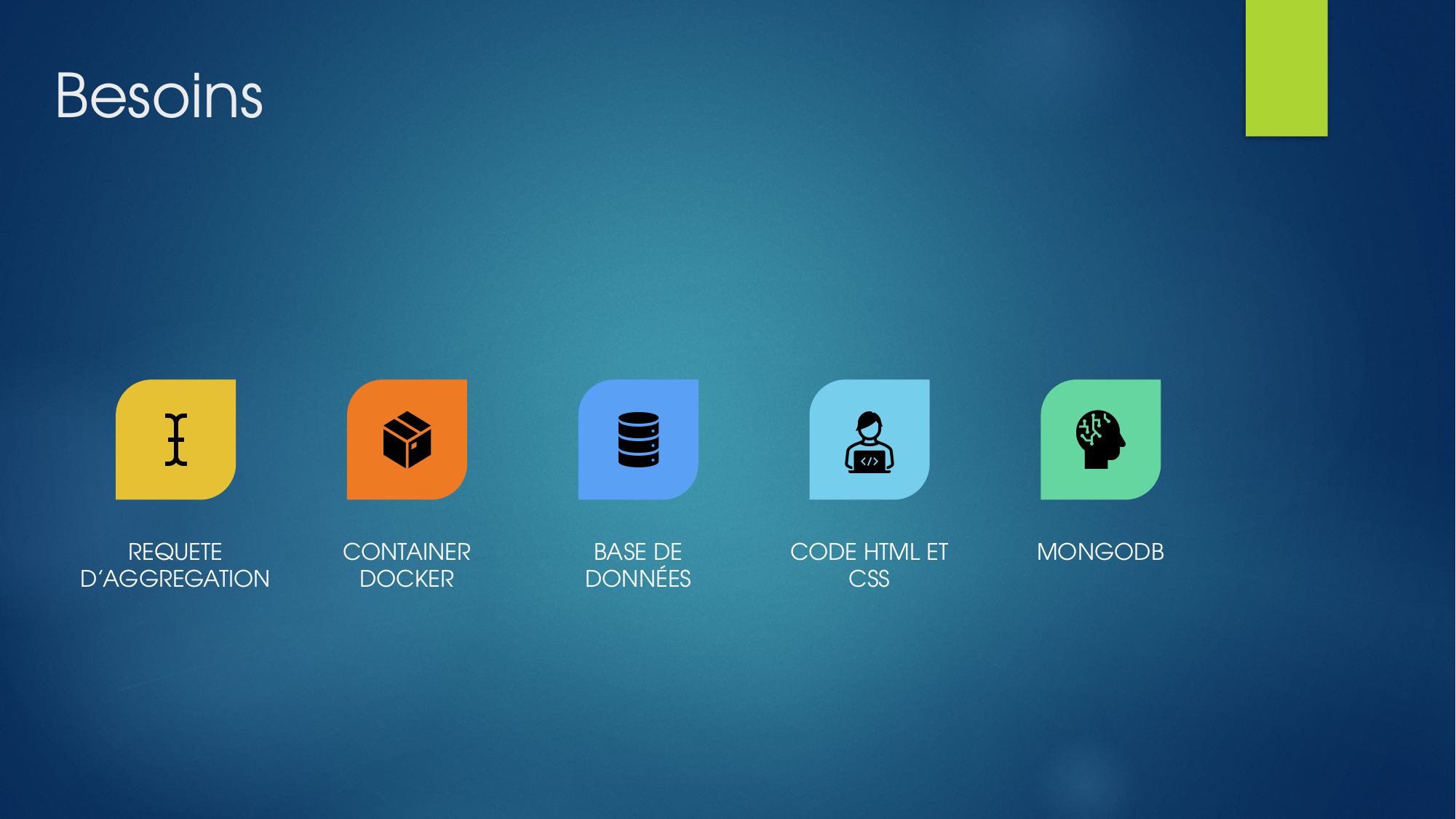

Besoins
Requete d’aggregation
Container docker
Base de données
Code html et css
Mongodb